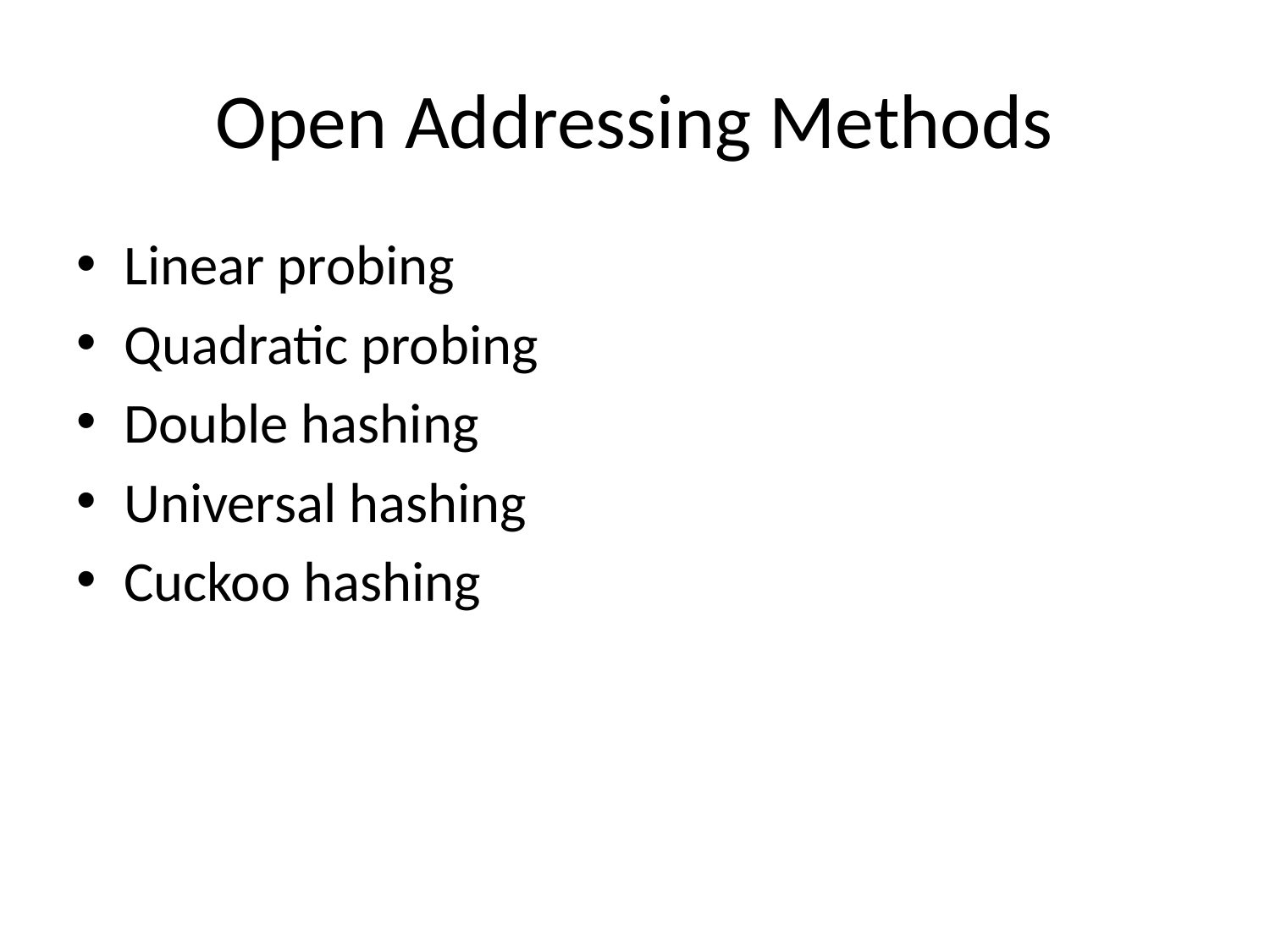

# Open Addressing Methods
Linear probing
Quadratic probing
Double hashing
Universal hashing
Cuckoo hashing